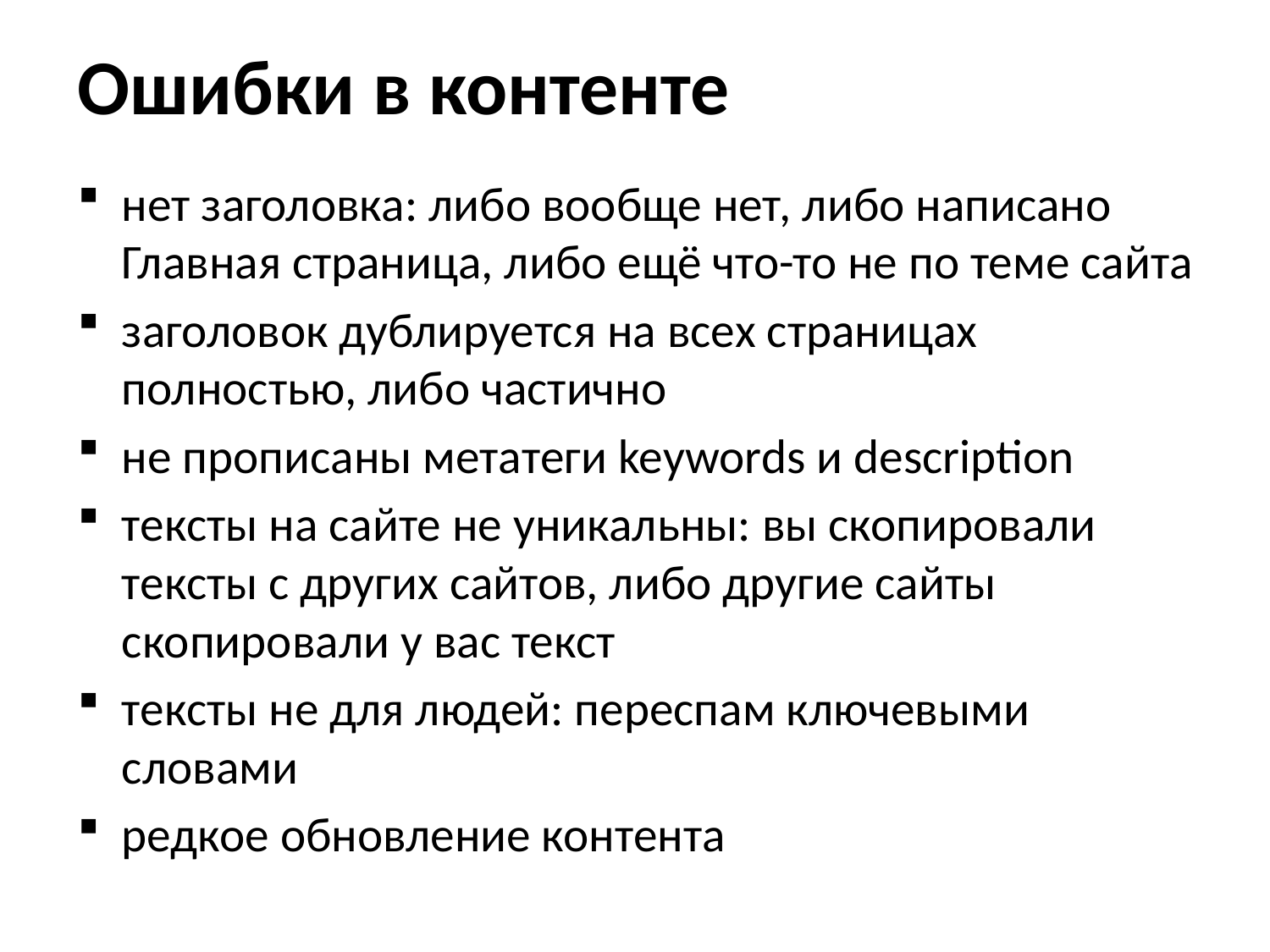

# Ошибки в контенте
нет заголовка: либо вообще нет, либо написано Главная страница, либо ещё что-то не по теме сайта
заголовок дублируется на всех страницах полностью, либо частично
не прописаны метатеги keywords и description
тексты на сайте не уникальны: вы скопировали тексты с других сайтов, либо другие сайты скопировали у вас текст
тексты не для людей: переспам ключевыми словами
редкое обновление контента